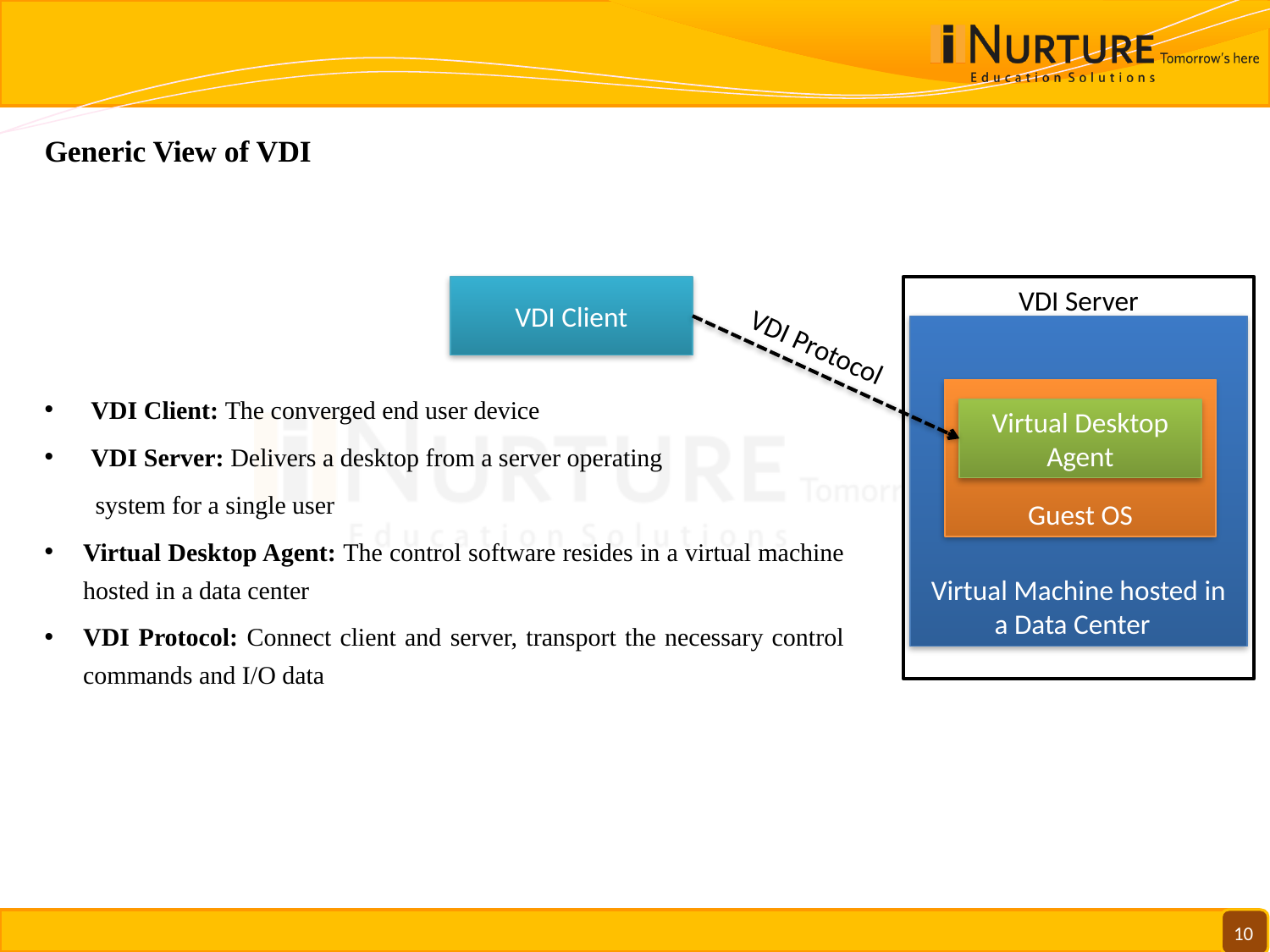

#
Generic View of VDI

VDI Client: The converged end user device
VDI Server: Delivers a desktop from a server operating
        system for a single user
Virtual Desktop Agent: The control software resides in a virtual machine hosted in a data center
VDI Protocol: Connect client and server, transport the necessary control commands and I/O data

VDI Client
Virtual Machine hosted in a Data Center
Guest OS
Virtual Desktop Agent
VDI Server
VDI Protocol
10